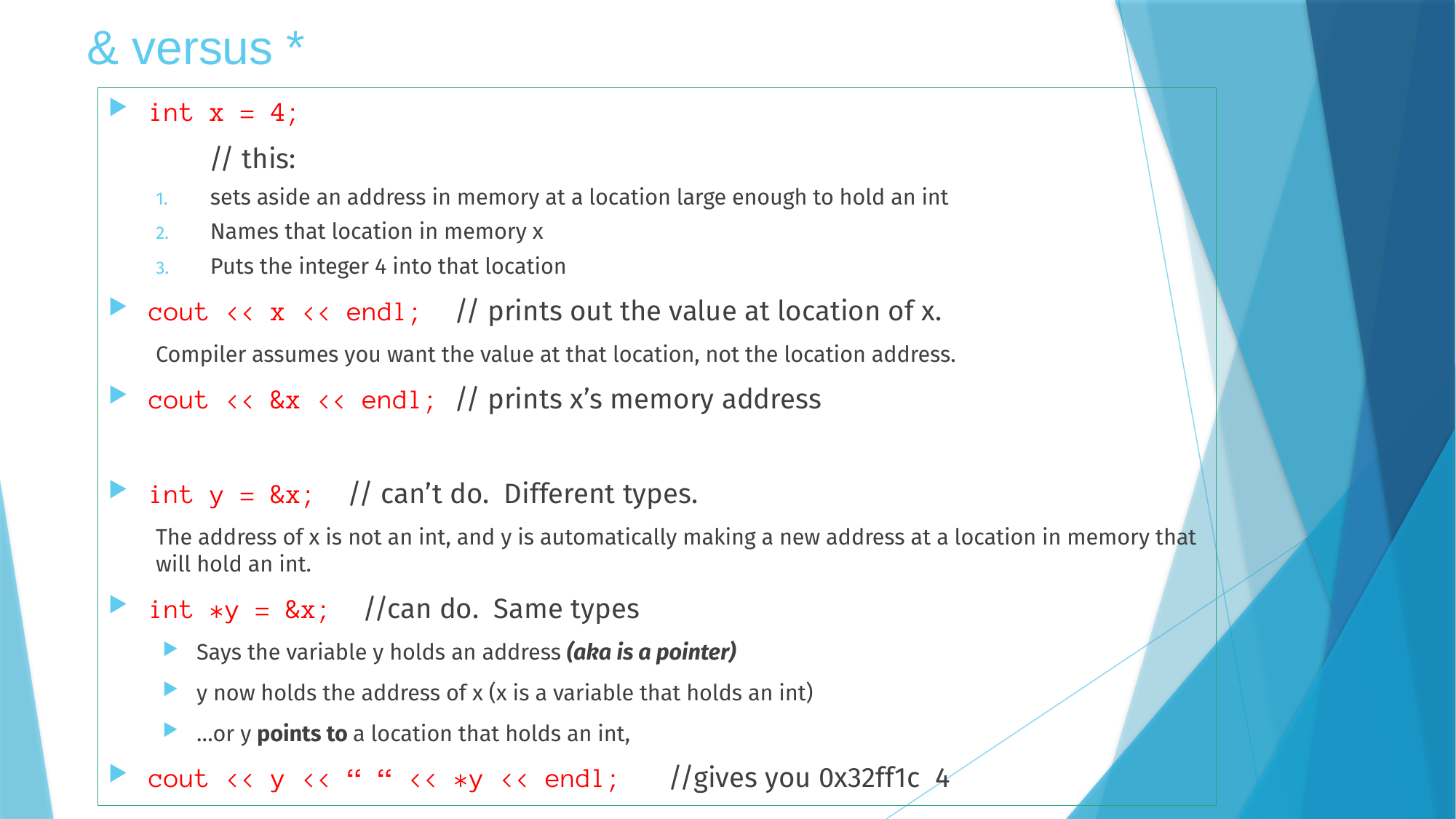

# & versus *
int x = 4;
	// this:
sets aside an address in memory at a location large enough to hold an int
Names that location in memory x
Puts the integer 4 into that location
cout << x << endl;  // prints out the value at location of x.
Compiler assumes you want the value at that location, not the location address.
cout << &x << endl; // prints x’s memory address

int y = &x;  // can’t do.  Different types.
The address of x is not an int, and y is automatically making a new address at a location in memory that will hold an int.
int *y = &x;  //can do.  Same types
Says the variable y holds an address (aka is a pointer)
y now holds the address of x (x is a variable that holds an int)
…or y points to a location that holds an int,
cout << y << “ “ << *y << endl;   //gives you 0x32ff1c  4